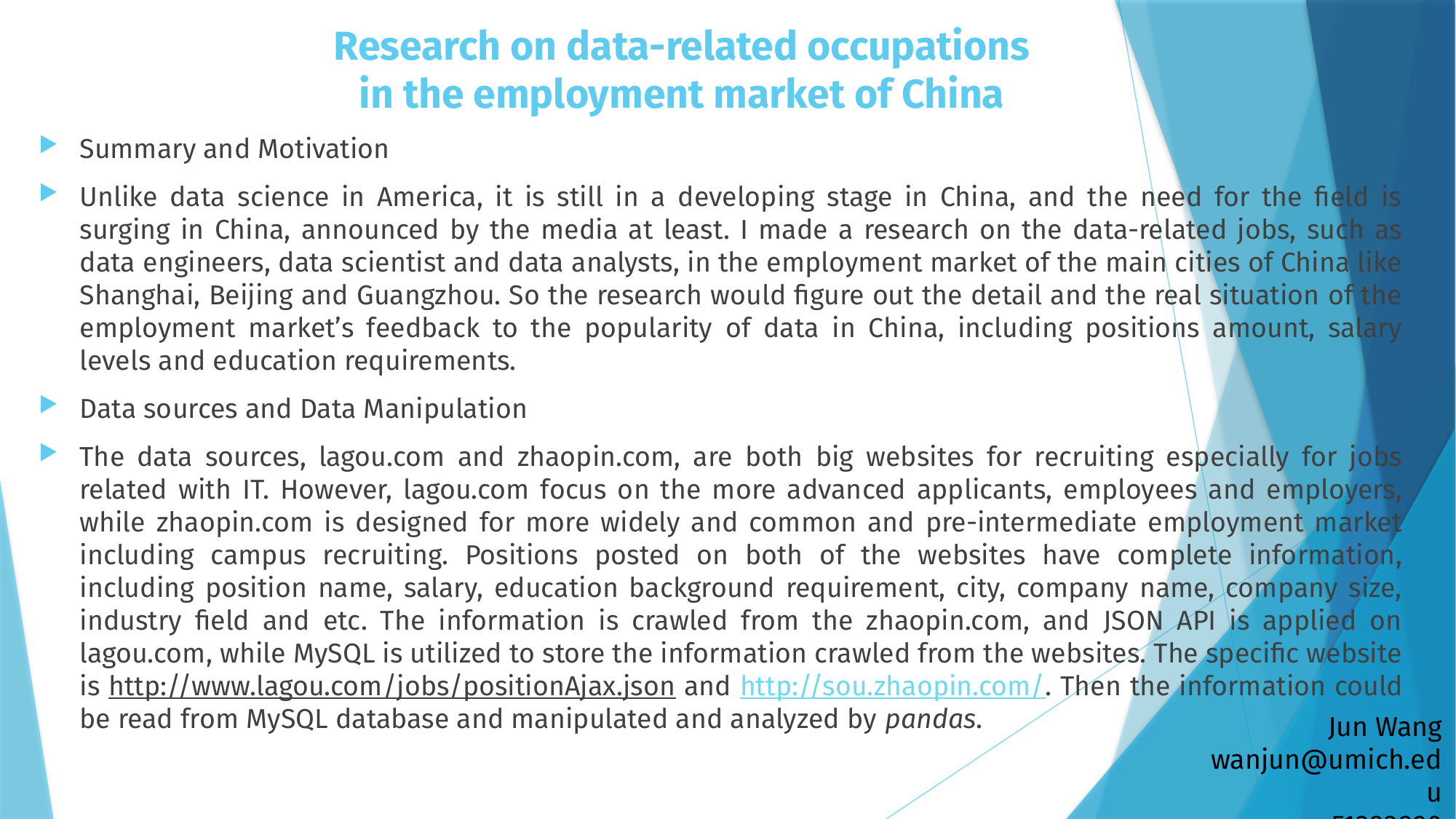

# Research on data-related occupations in the employment market of China
Summary and Motivation
Unlike data science in America, it is still in a developing stage in China, and the need for the field is surging in China, announced by the media at least. I made a research on the data-related jobs, such as data engineers, data scientist and data analysts, in the employment market of the main cities of China like Shanghai, Beijing and Guangzhou. So the research would figure out the detail and the real situation of the employment market’s feedback to the popularity of data in China, including positions amount, salary levels and education requirements.
Data sources and Data Manipulation
The data sources, lagou.com and zhaopin.com, are both big websites for recruiting especially for jobs related with IT. However, lagou.com focus on the more advanced applicants, employees and employers, while zhaopin.com is designed for more widely and common and pre-intermediate employment market including campus recruiting. Positions posted on both of the websites have complete information, including position name, salary, education background requirement, city, company name, company size, industry field and etc. The information is crawled from the zhaopin.com, and JSON API is applied on lagou.com, while MySQL is utilized to store the information crawled from the websites. The specific website is http://www.lagou.com/jobs/positionAjax.json and http://sou.zhaopin.com/. Then the information could be read from MySQL database and manipulated and analyzed by pandas.
Jun Wang
wanjun@umich.edu
51383890